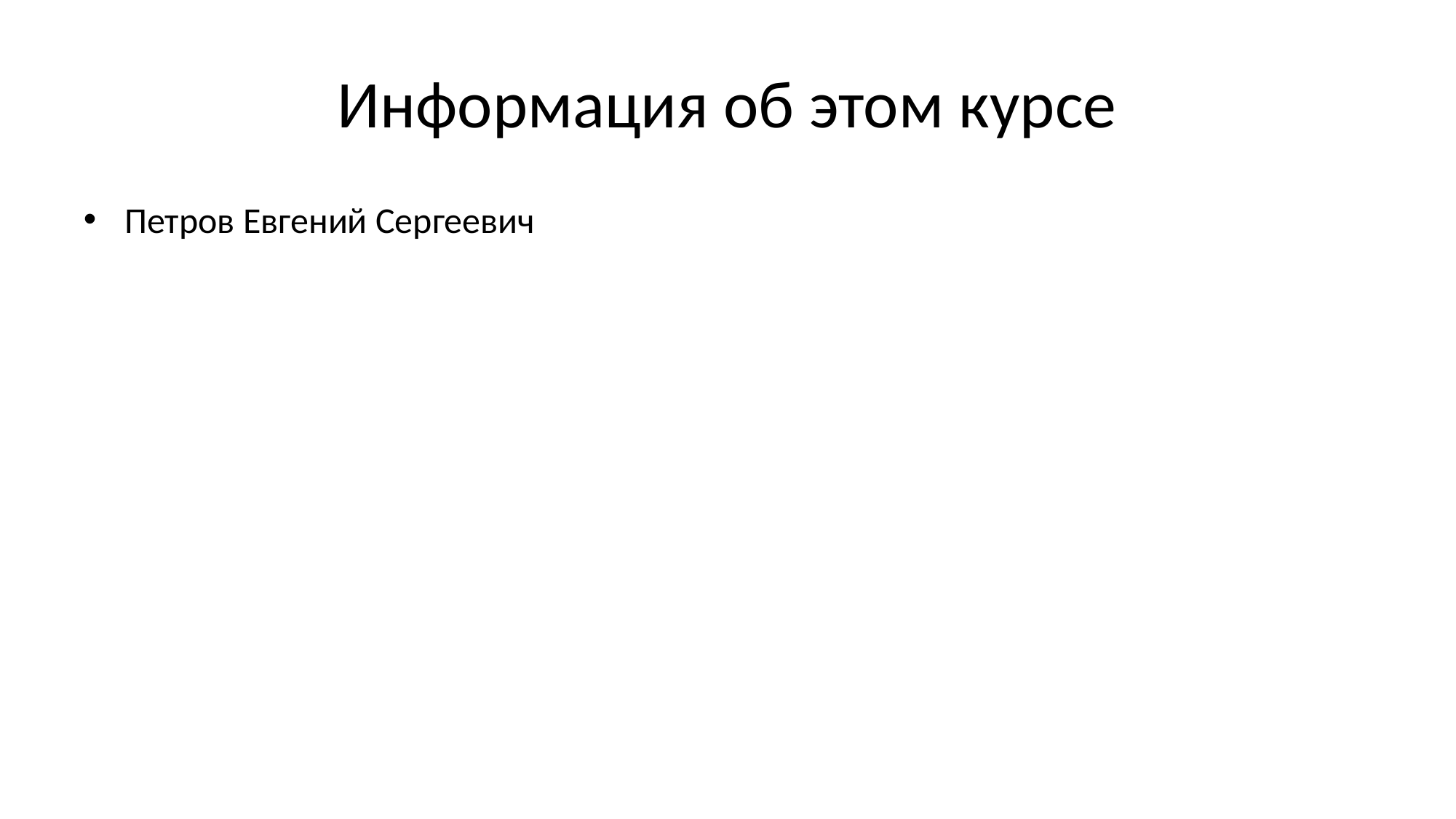

# Информация об этом курсе
Петров Евгений Сергеевич